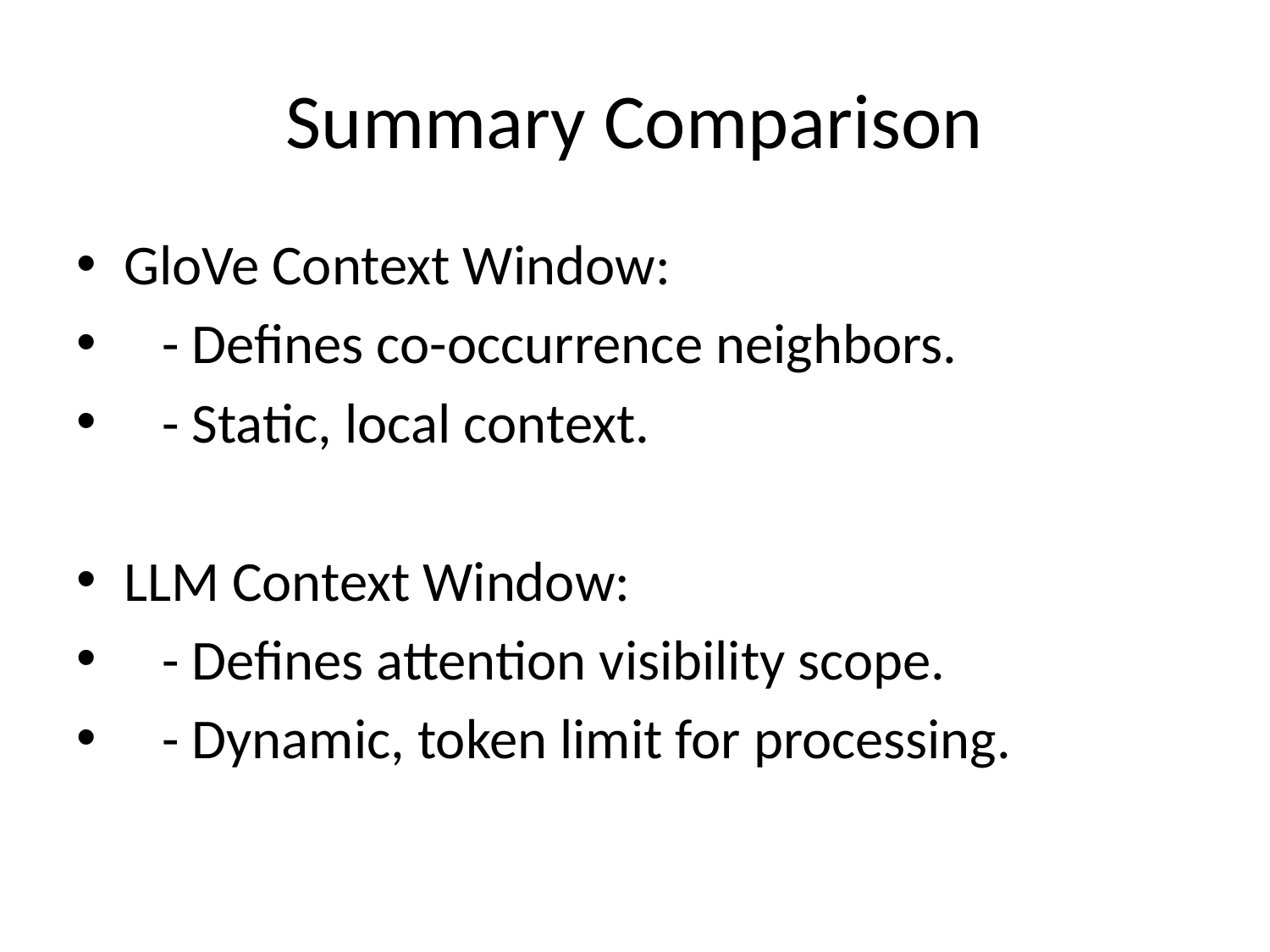

# Summary Comparison
GloVe Context Window:
   - Defines co-occurrence neighbors.
   - Static, local context.

LLM Context Window:
   - Defines attention visibility scope.
   - Dynamic, token limit for processing.